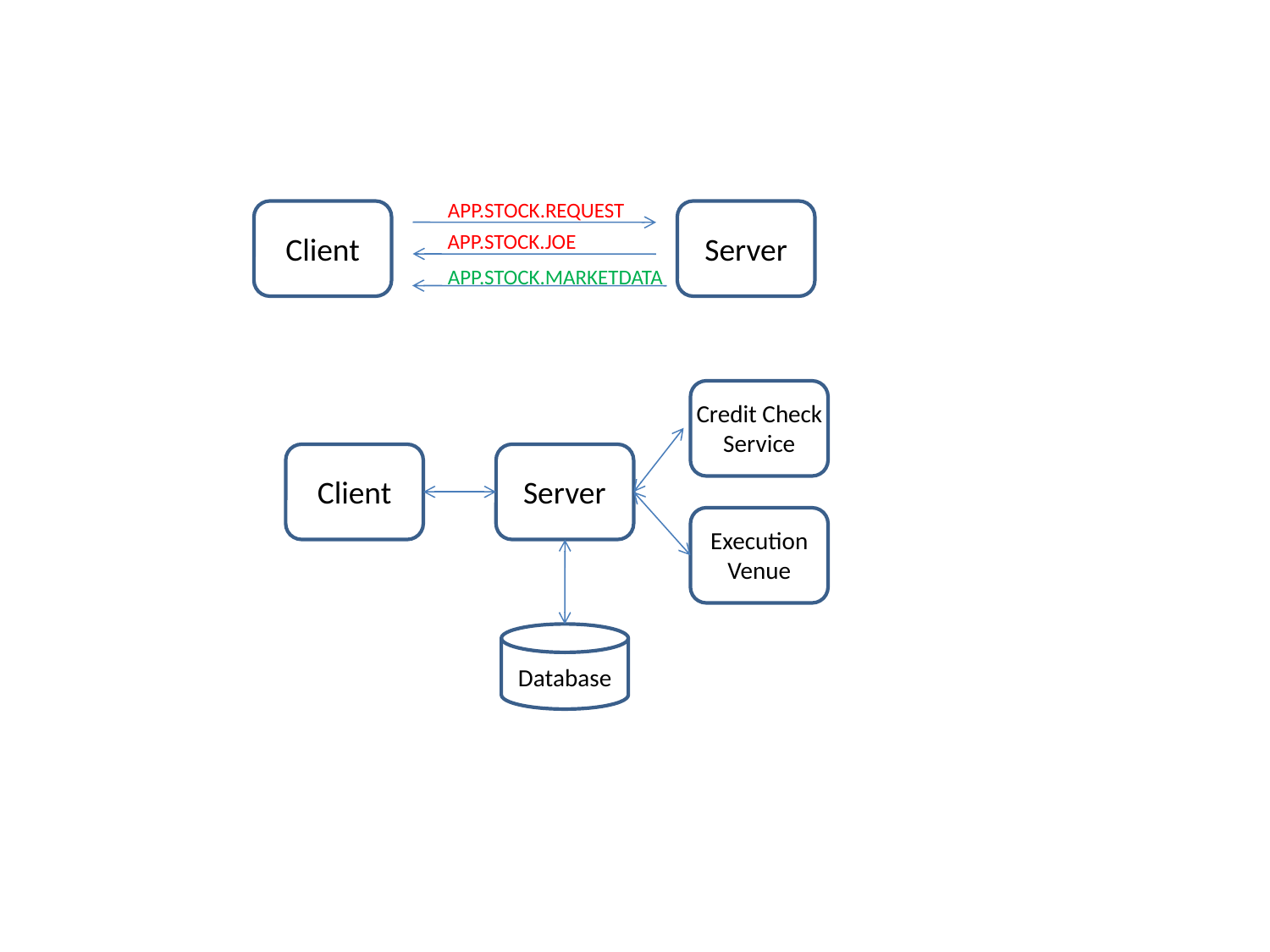

APP.STOCK.REQUEST

APP.STOCK.JOE
Client
Server
APP.STOCK.MARKETDATA

Credit Check
Service

Execution
Venue

Client
Server

Database